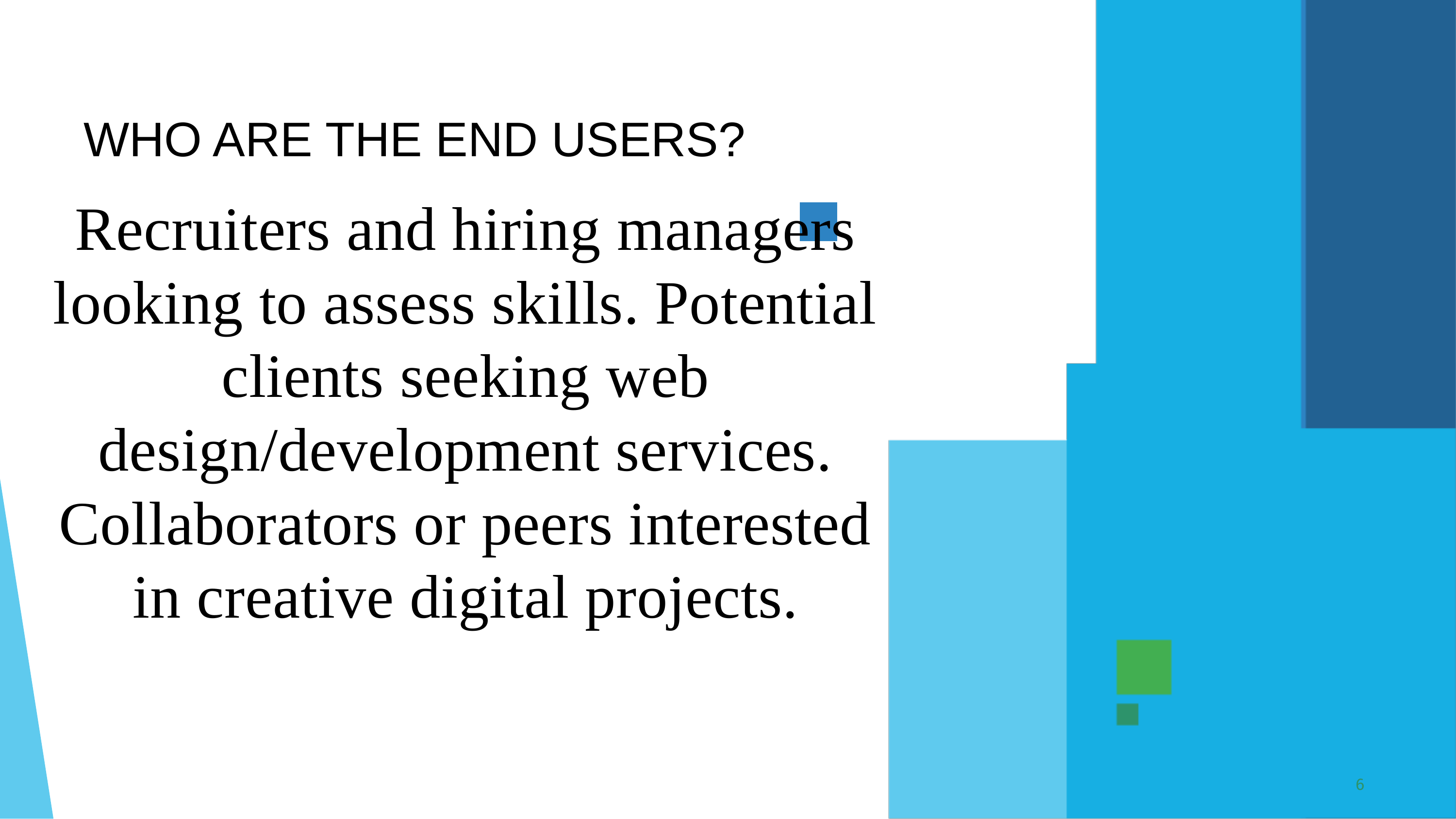

WHO ARE THE END USERS?
Recruiters and hiring managers looking to assess skills. Potential clients seeking web design/development services. Collaborators or peers interested in creative digital projects.

6